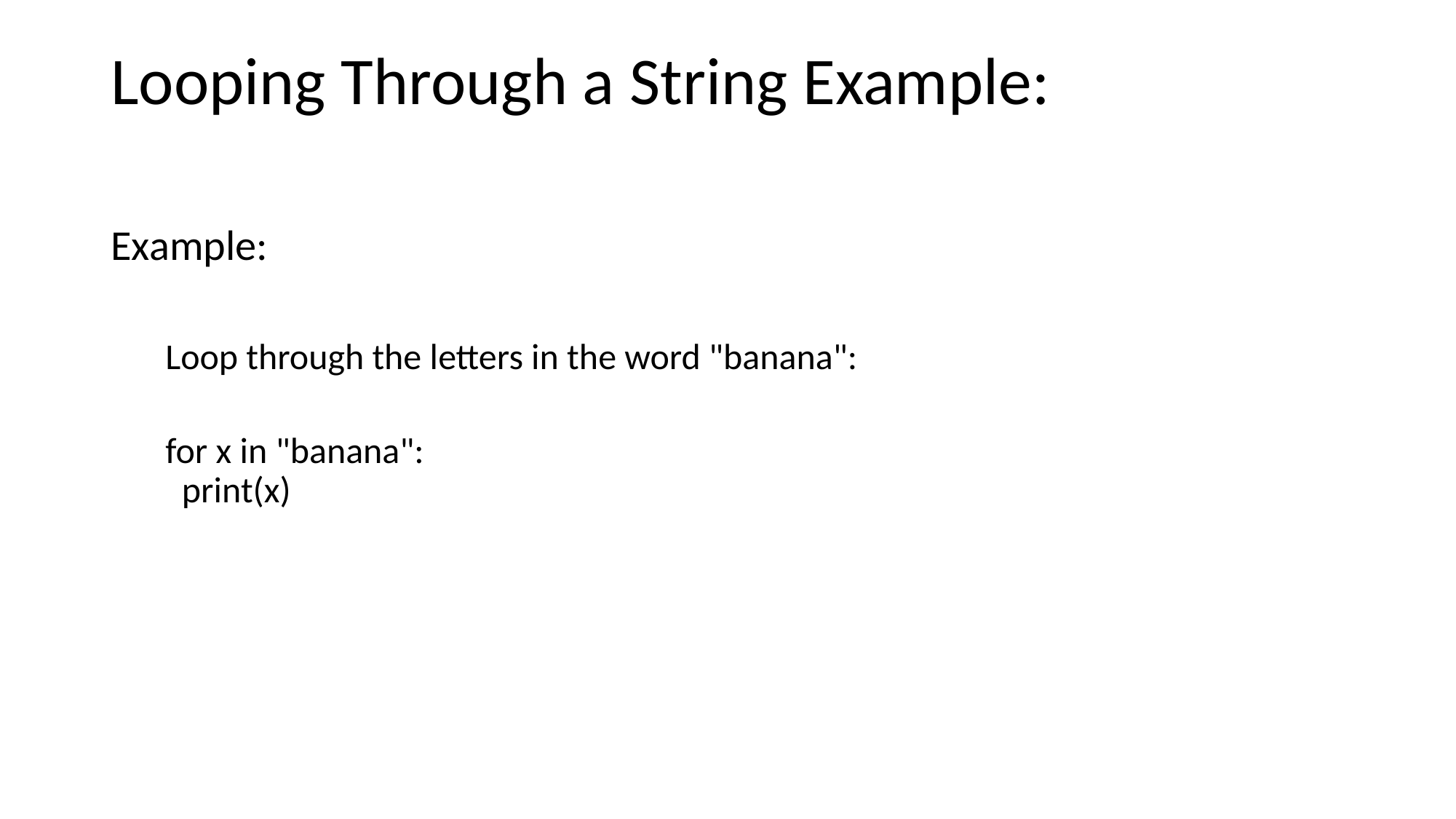

# Looping Through a String Example:
Example:

Loop through the letters in the word "banana":

for x in "banana":
  print(x)